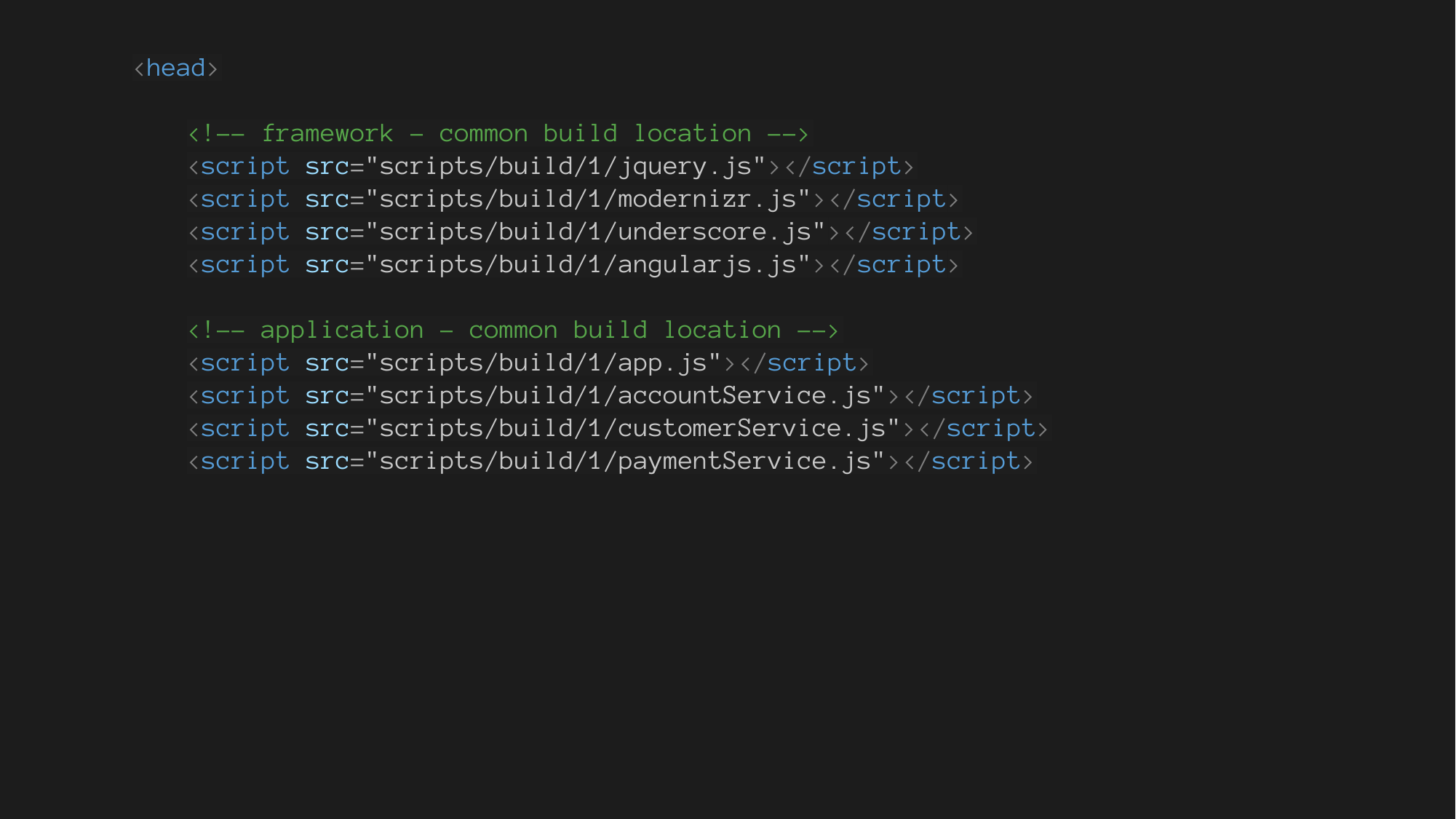

<head>

<!-- framework - common build location -->
<script src="scripts/build/1/jquery.js"></script>
<script src="scripts/build/1/modernizr.js"></script>
<script src="scripts/build/1/underscore.js"></script>
<script src="scripts/build/1/angularjs.js"></script>

<!-- application - common build location -->
<script src="scripts/build/1/app.js"></script>
<script src="scripts/build/1/accountService.js"></script>
<script src="scripts/build/1/customerService.js"></script>
<script src="scripts/build/1/paymentService.js"></script>